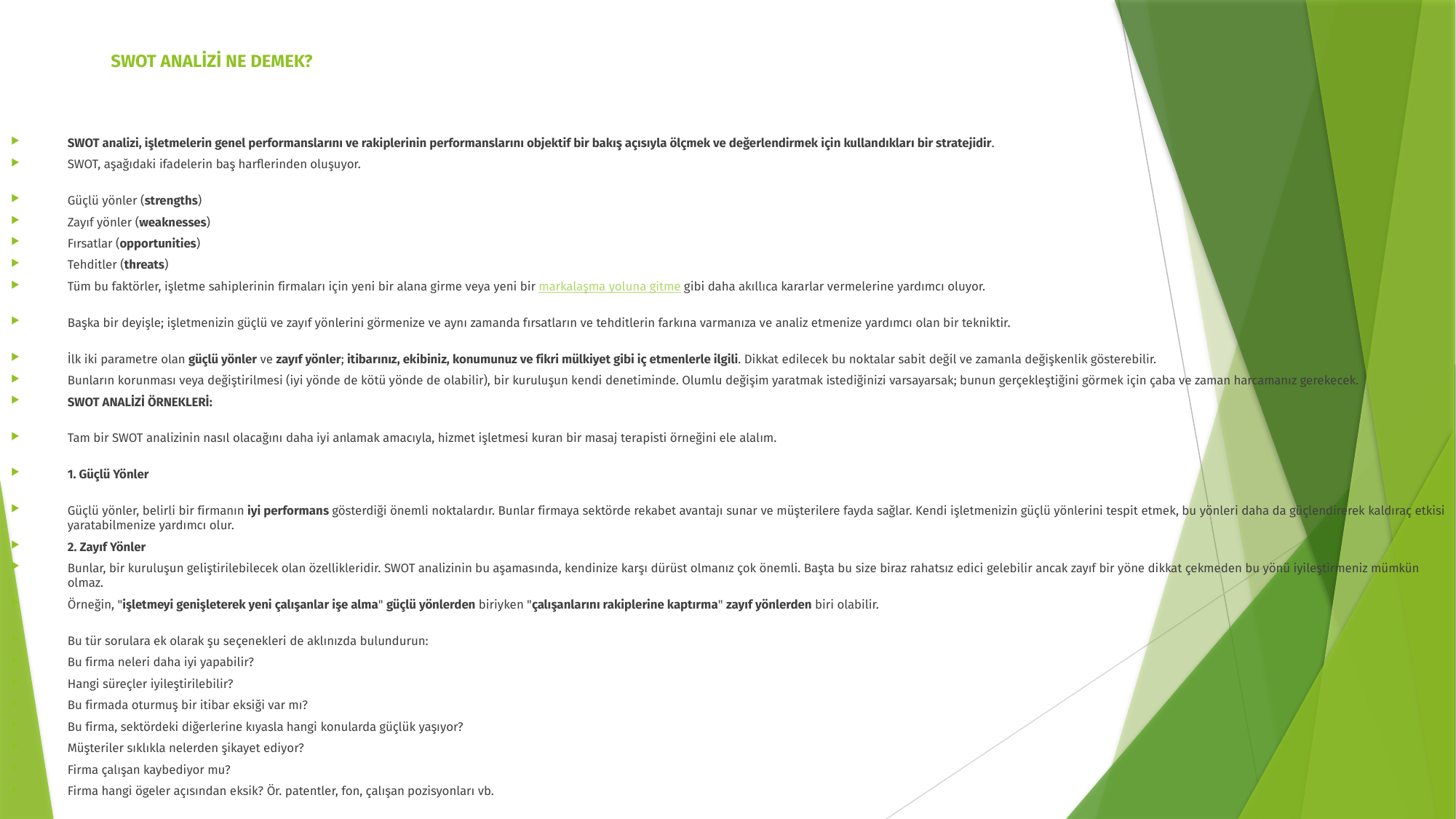

# SWOT analizi ne demek?
SWOT analizi, işletmelerin genel performanslarını ve rakiplerinin performanslarını objektif bir bakış açısıyla ölçmek ve değerlendirmek için kullandıkları bir stratejidir.
SWOT, aşağıdaki ifadelerin baş harflerinden oluşuyor.
Güçlü yönler (strengths)
Zayıf yönler (weaknesses)
Fırsatlar (opportunities)
Tehditler (threats)
Tüm bu faktörler, işletme sahiplerinin firmaları için yeni bir alana girme veya yeni bir markalaşma yoluna gitme gibi daha akıllıca kararlar vermelerine yardımcı oluyor.
Başka bir deyişle; işletmenizin güçlü ve zayıf yönlerini görmenize ve aynı zamanda fırsatların ve tehditlerin farkına varmanıza ve analiz etmenize yardımcı olan bir tekniktir.
İlk iki parametre olan güçlü yönler ve zayıf yönler; itibarınız, ekibiniz, konumunuz ve fikri mülkiyet gibi iç etmenlerle ilgili. Dikkat edilecek bu noktalar sabit değil ve zamanla değişkenlik gösterebilir.
Bunların korunması veya değiştirilmesi (iyi yönde de kötü yönde de olabilir), bir kuruluşun kendi denetiminde. Olumlu değişim yaratmak istediğinizi varsayarsak; bunun gerçekleştiğini görmek için çaba ve zaman harcamanız gerekecek.
SWOT analizi Örnekleri:
Tam bir SWOT analizinin nasıl olacağını daha iyi anlamak amacıyla, hizmet işletmesi kuran bir masaj terapisti örneğini ele alalım.
1. Güçlü Yönler
Güçlü yönler, belirli bir firmanın iyi performans gösterdiği önemli noktalardır. Bunlar firmaya sektörde rekabet avantajı sunar ve müşterilere fayda sağlar. Kendi işletmenizin güçlü yönlerini tespit etmek, bu yönleri daha da güçlendirerek kaldıraç etkisi yaratabilmenize yardımcı olur.
2. Zayıf Yönler
Bunlar, bir kuruluşun geliştirilebilecek olan özellikleridir. SWOT analizinin bu aşamasında, kendinize karşı dürüst olmanız çok önemli. Başta bu size biraz rahatsız edici gelebilir ancak zayıf bir yöne dikkat çekmeden bu yönü iyileştirmeniz mümkün olmaz.
Örneğin, "işletmeyi genişleterek yeni çalışanlar işe alma" güçlü yönlerden biriyken "çalışanlarını rakiplerine kaptırma" zayıf yönlerden biri olabilir.
Bu tür sorulara ek olarak şu seçenekleri de aklınızda bulundurun:
Bu firma neleri daha iyi yapabilir?
Hangi süreçler iyileştirilebilir?
Bu firmada oturmuş bir itibar eksiği var mı?
Bu firma, sektördeki diğerlerine kıyasla hangi konularda güçlük yaşıyor?
Müşteriler sıklıkla nelerden şikayet ediyor?
Firma çalışan kaybediyor mu?
Firma hangi ögeler açısından eksik? Ör. patentler, fon, çalışan pozisyonları vb.